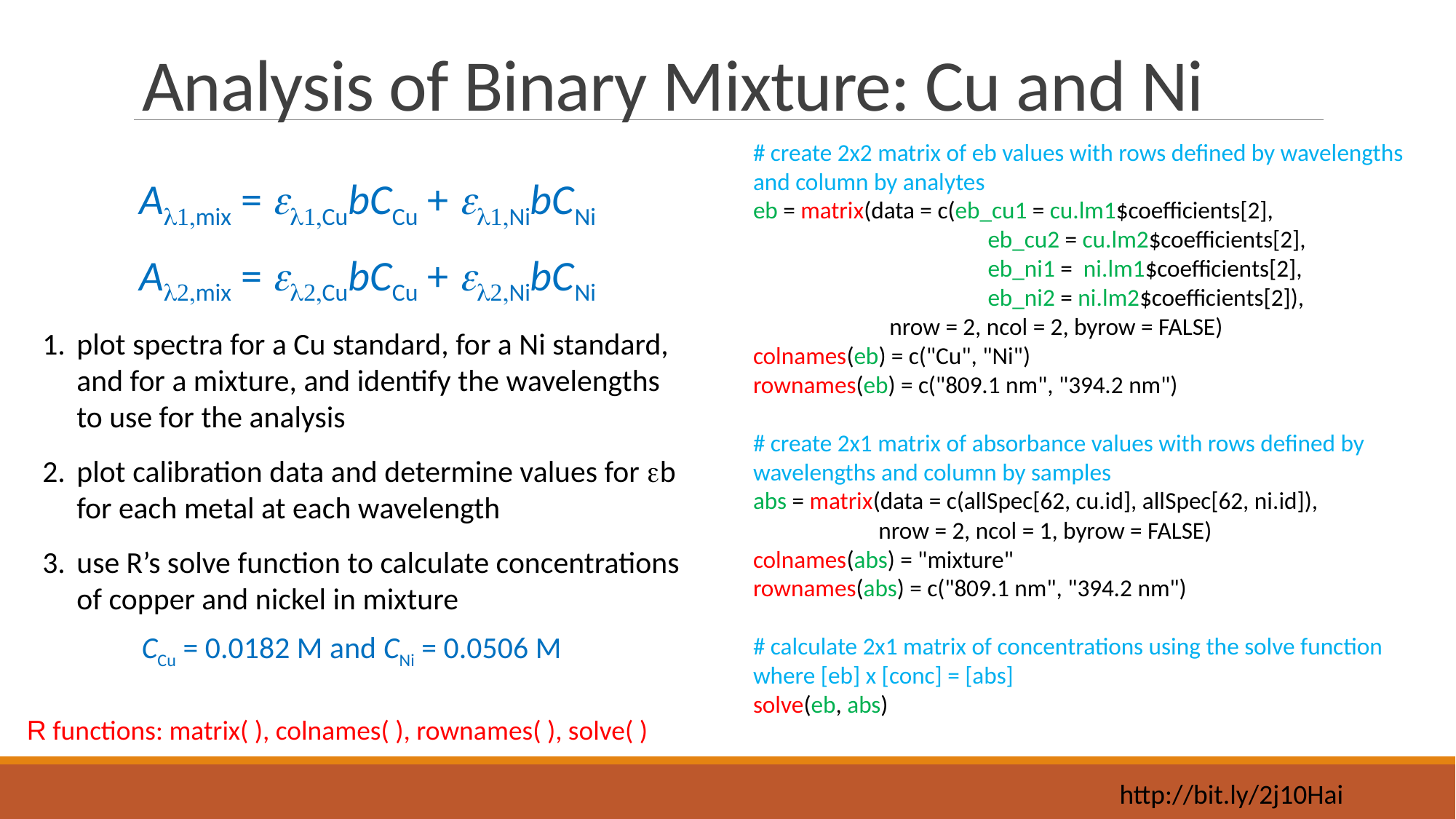

# Analysis of Binary Mixture: Cu and Ni
# create 2x2 matrix of eb values with rows defined by wavelengths and column by analytes
eb = matrix(data = c(eb_cu1 = cu.lm1$coefficients[2],
                                           eb_cu2 = cu.lm2$coefficients[2],
                                           eb_ni1 =  ni.lm1$coefficients[2],
                                           eb_ni2 = ni.lm2$coefficients[2]),
                         nrow = 2, ncol = 2, byrow = FALSE)
colnames(eb) = c("Cu", "Ni")
rownames(eb) = c("809.1 nm", "394.2 nm")

# create 2x1 matrix of absorbance values with rows defined by wavelengths and column by samples
abs = matrix(data = c(allSpec[62, cu.id], allSpec[62, ni.id]),
                       nrow = 2, ncol = 1, byrow = FALSE)
colnames(abs) = "mixture"
rownames(abs) = c("809.1 nm", "394.2 nm")

# calculate 2x1 matrix of concentrations using the solve function where [eb] x [conc] = [abs]
solve(eb, abs)
Aλ1,mix = ελ1,CubCCu + ελ1,NibCNi
Aλ2,mix = ελ2,CubCCu + ελ2,NibCNi
plot spectra for a Cu standard, for a Ni standard, and for a mixture, and identify the wavelengths  to use for the analysis
plot calibration data and determine values for εb for each metal at each wavelength
use R’s solve function to calculate concentrations of copper and nickel in mixture
CCu = 0.0182 M and CNi = 0.0506 M
R functions: matrix( ), colnames( ), rownames( ), solve( )
http://bit.ly/2j10Hai